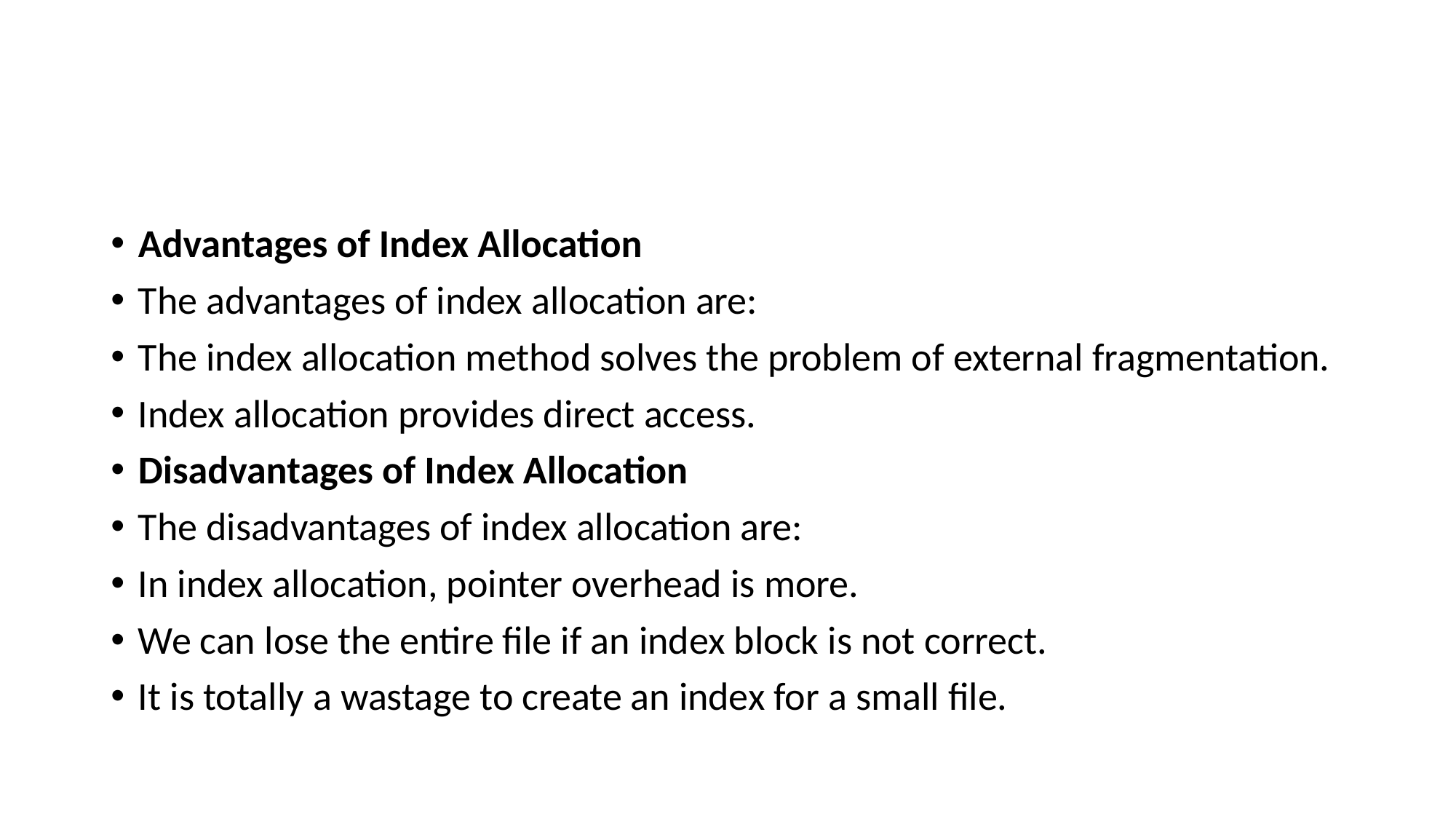

#
Advantages of Index Allocation
The advantages of index allocation are:
The index allocation method solves the problem of external fragmentation.
Index allocation provides direct access.
Disadvantages of Index Allocation
The disadvantages of index allocation are:
In index allocation, pointer overhead is more.
We can lose the entire file if an index block is not correct.
It is totally a wastage to create an index for a small file.